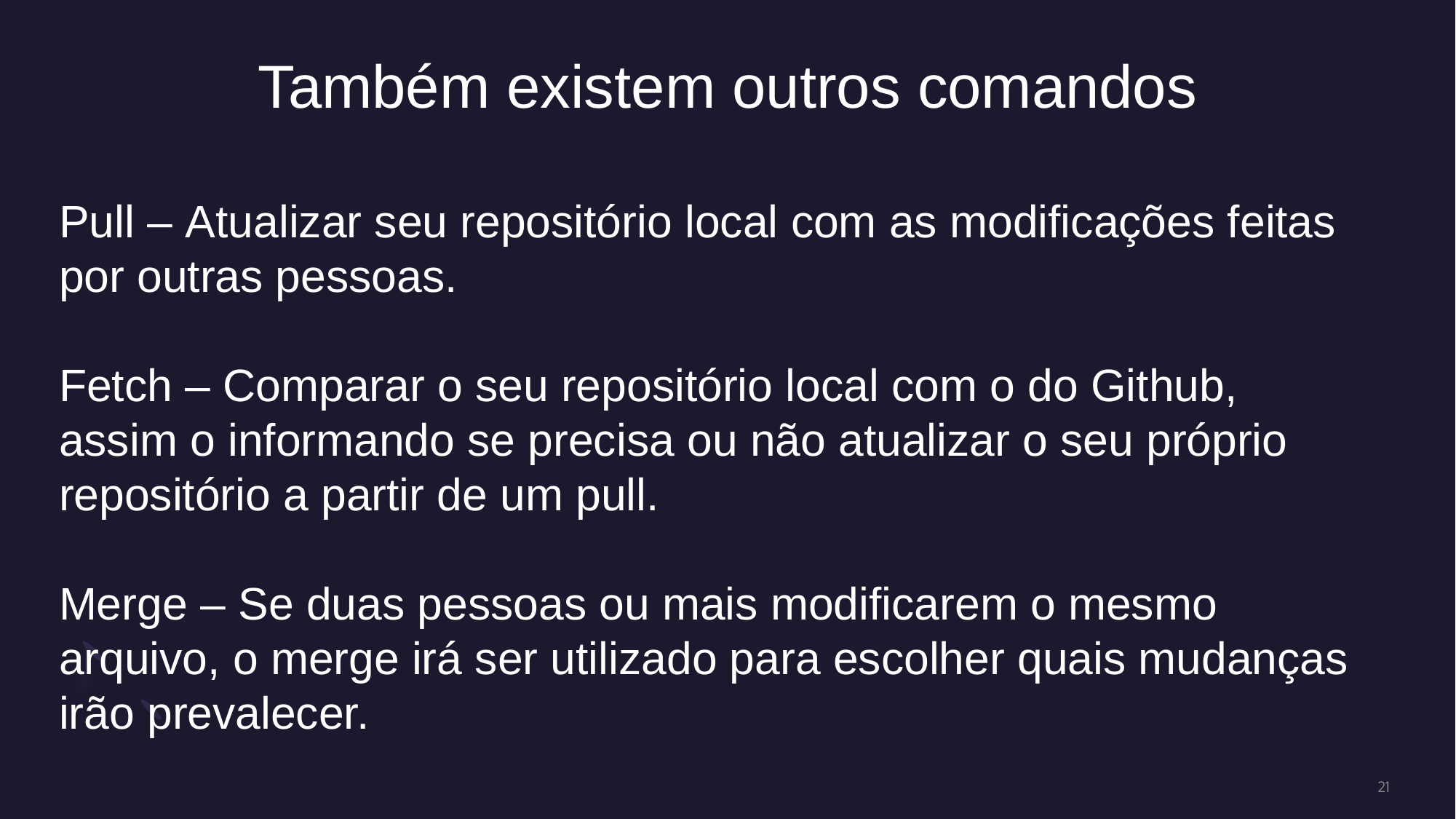

Também existem outros comandos
Pull – Atualizar seu repositório local com as modificações feitas por outras pessoas.

Fetch – Comparar o seu repositório local com o do Github, assim o informando se precisa ou não atualizar o seu próprio repositório a partir de um pull.

Merge – Se duas pessoas ou mais modificarem o mesmo arquivo, o merge irá ser utilizado para escolher quais mudanças irão prevalecer.
21